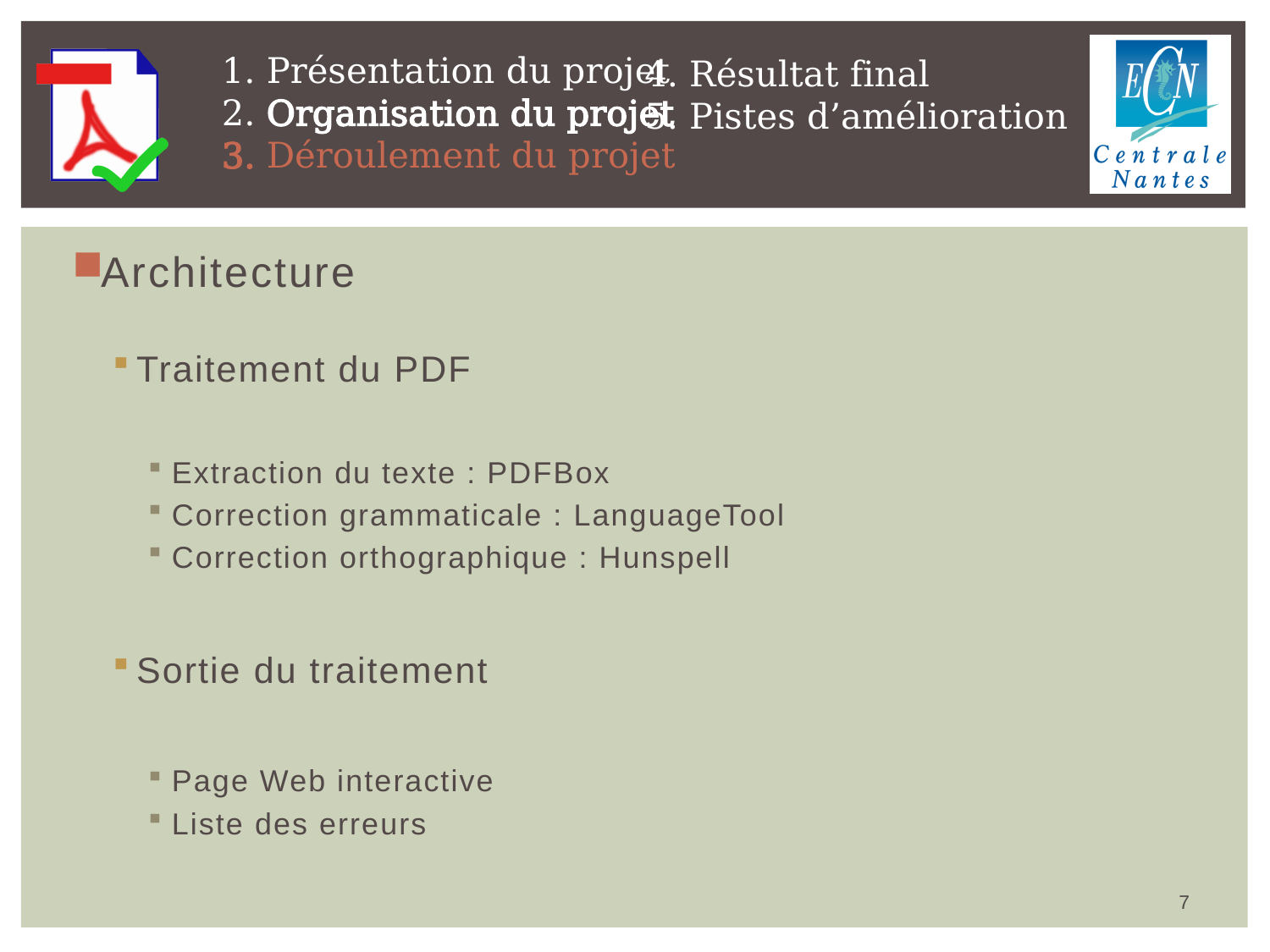

Architecture

Traitement du PDF

Extraction du texte : PDFBox
Correction grammaticale : LanguageTool
Correction orthographique : Hunspell

Sortie du traitement

Page Web interactive
Liste des erreurs

7